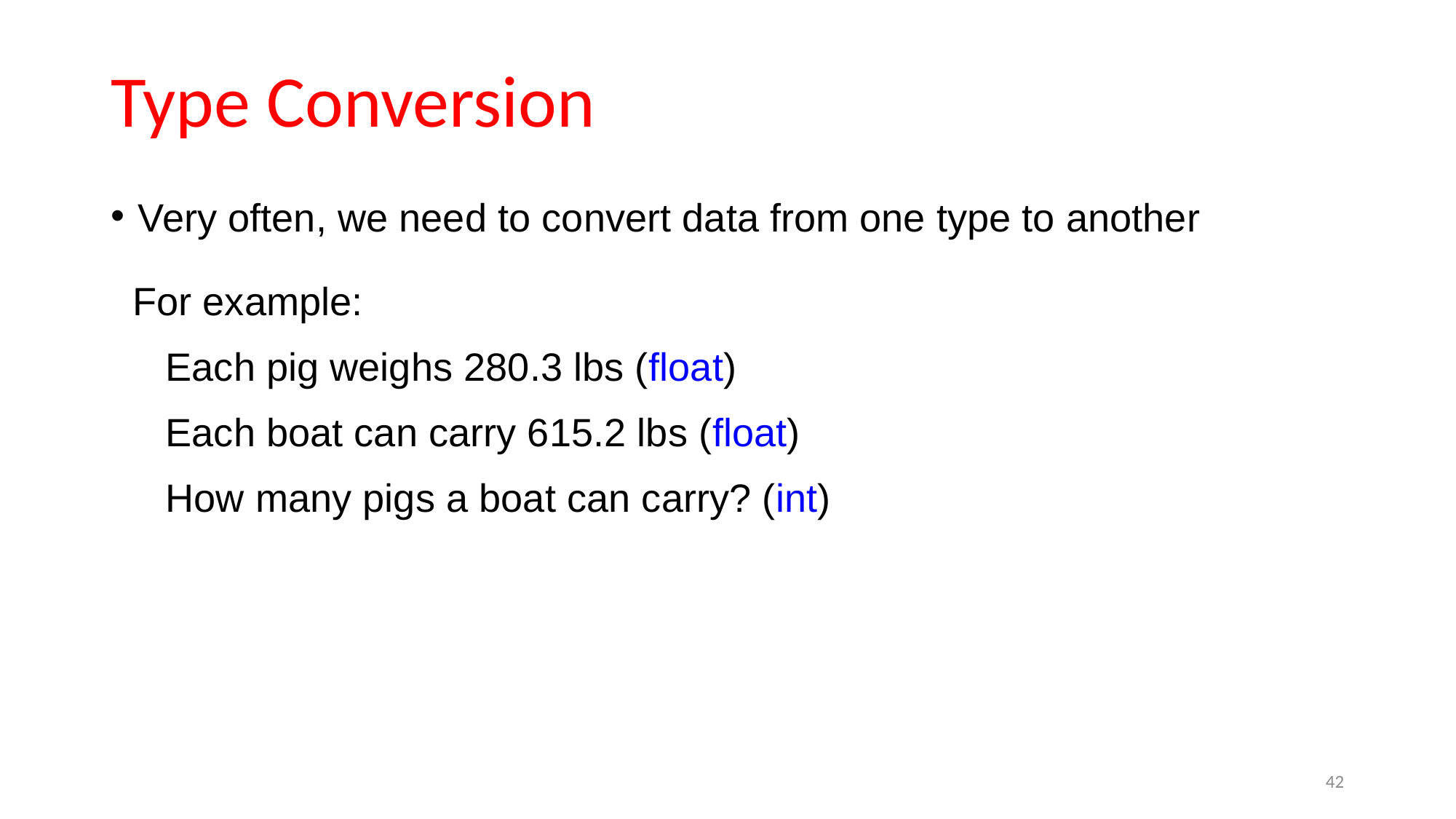

# Type Conversion
Very often, we need to convert data from one type to another
  For example:
Each pig weighs 280.3 lbs (float)
Each boat can carry 615.2 lbs (float)
How many pigs a boat can carry? (int)

42